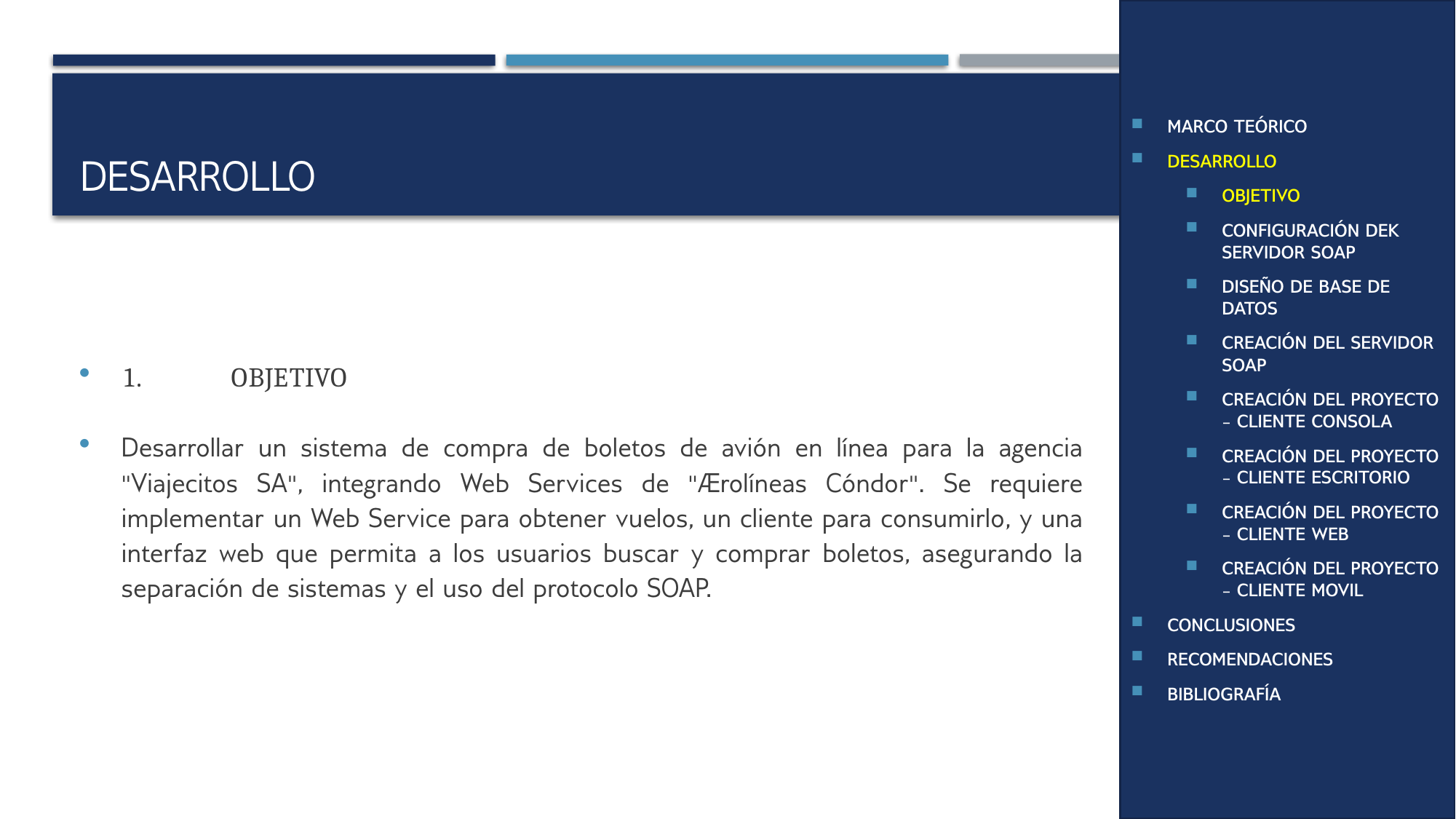

MARCO TEÓRICO
DESARROLLO
OBJETIVO
CONFIGURACIÓN DEK SERVIDOR SOAP
DISEÑO DE BASE DE DATOS
CREACIÓN DEL SERVIDOR SOAP
CREACIÓN DEL PROYECTO – CLIENTE CONSOLA
CREACIÓN DEL PROYECTO – CLIENTE ESCRITORIO
CREACIÓN DEL PROYECTO – CLIENTE WEB
CREACIÓN DEL PROYECTO – CLIENTE MOVIL
CONCLUSIONES
RECOMENDACIONES
BIBLIOGRAFÍA
# DESARROLLO
1.	OBJETIVO

Desarrollar un sistema de compra de boletos de avión en línea para la agencia "Viajecitos SA", integrando Web Services de "Aerolíneas Cóndor". Se requiere implementar un Web Service para obtener vuelos, un cliente para consumirlo, y una interfaz web que permita a los usuarios buscar y comprar boletos, asegurando la separación de sistemas y el uso del protocolo SOAP.